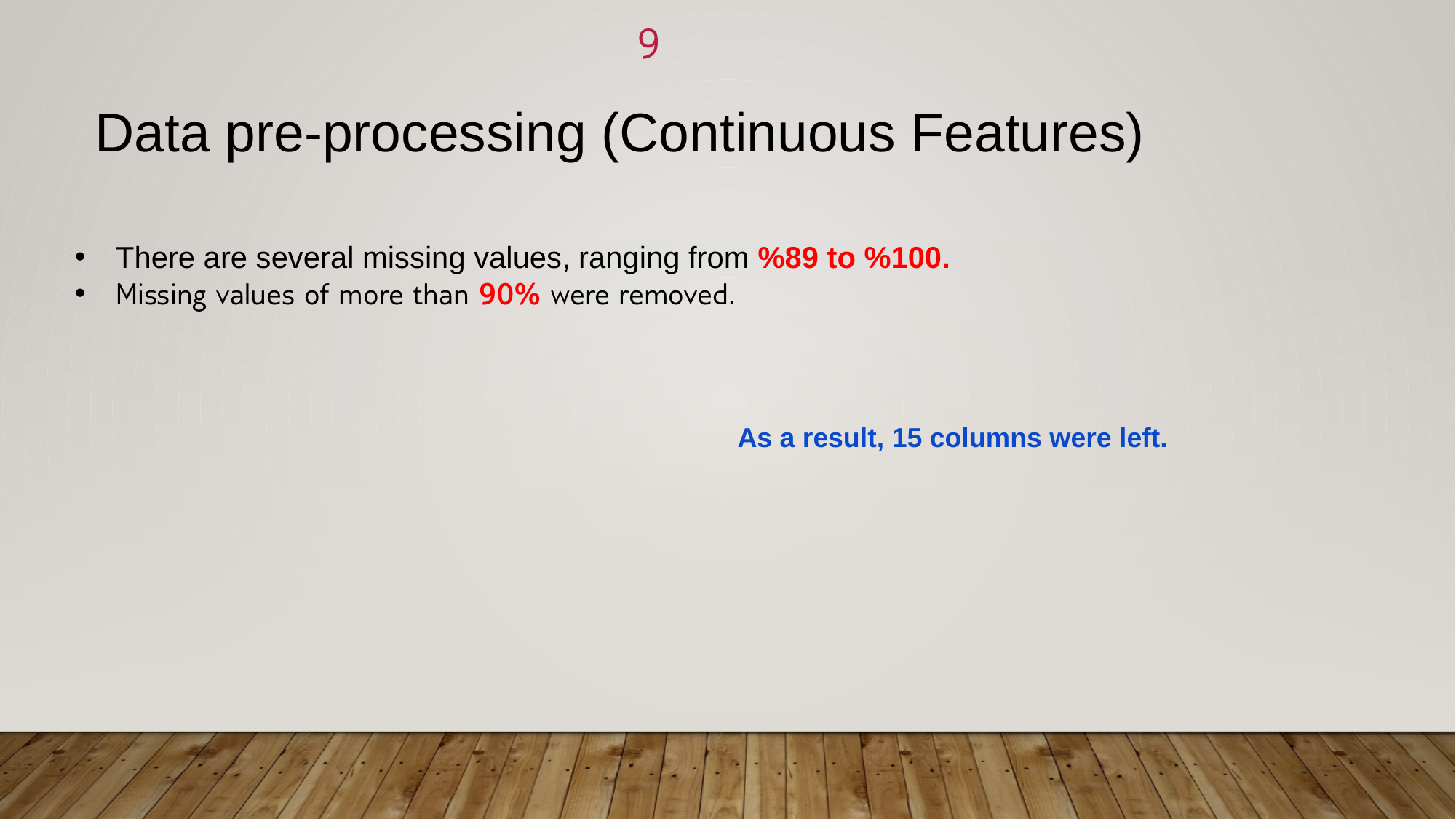

9
Data pre-processing (Continuous Features)
There are several missing values, ranging from %89 to %100.
Missing values of more than 90% were removed.

As a result, 15 columns were left.